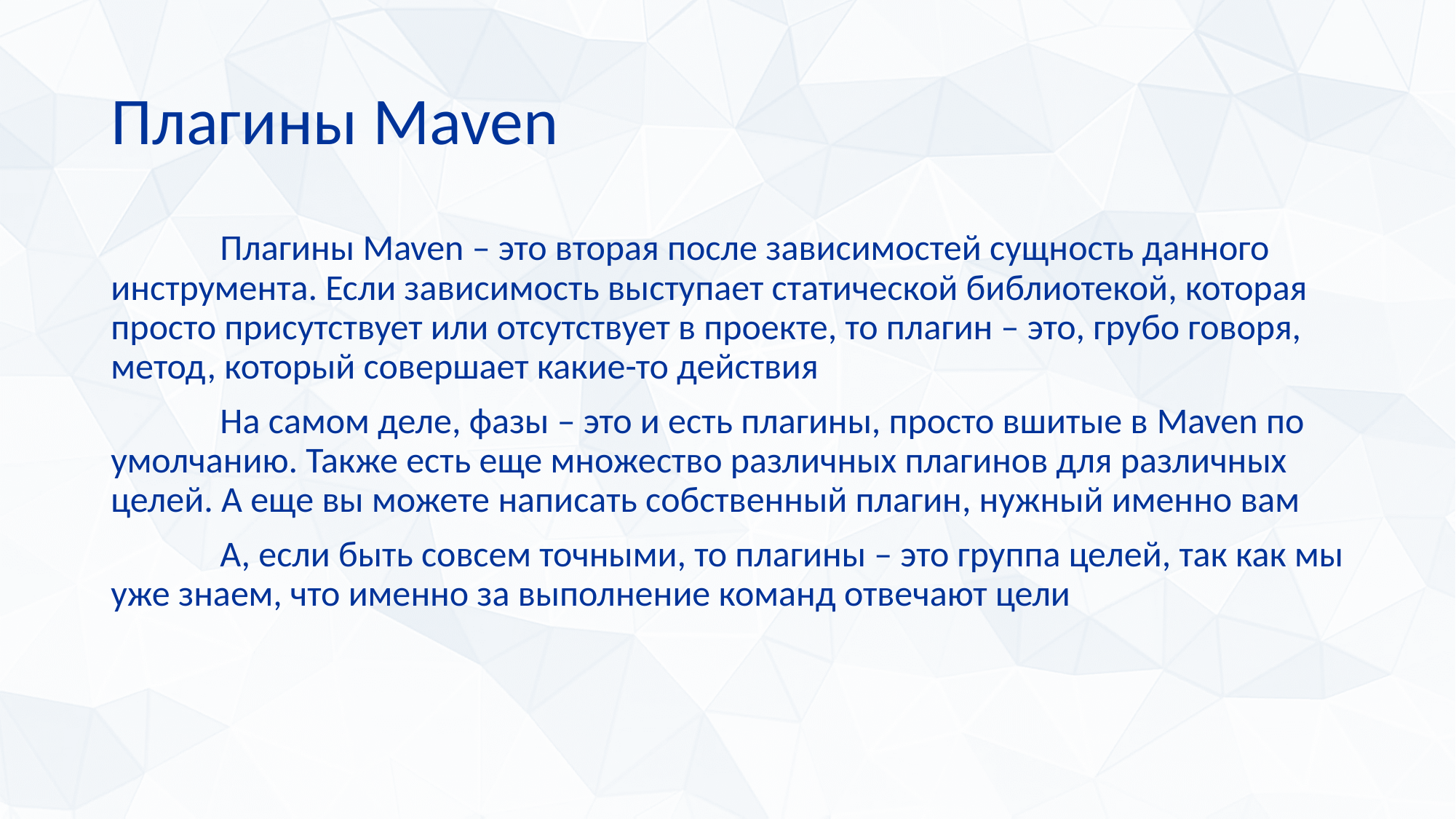

# Плагины Maven
	Плагины Maven – это вторая после зависимостей сущность данного инструмента. Если зависимость выступает статической библиотекой, которая просто присутствует или отсутствует в проекте, то плагин – это, грубо говоря, метод, который совершает какие-то действия
	На самом деле, фазы – это и есть плагины, просто вшитые в Maven по умолчанию. Также есть еще множество различных плагинов для различных целей. А еще вы можете написать собственный плагин, нужный именно вам
	А, если быть совсем точными, то плагины – это группа целей, так как мы уже знаем, что именно за выполнение команд отвечают цели